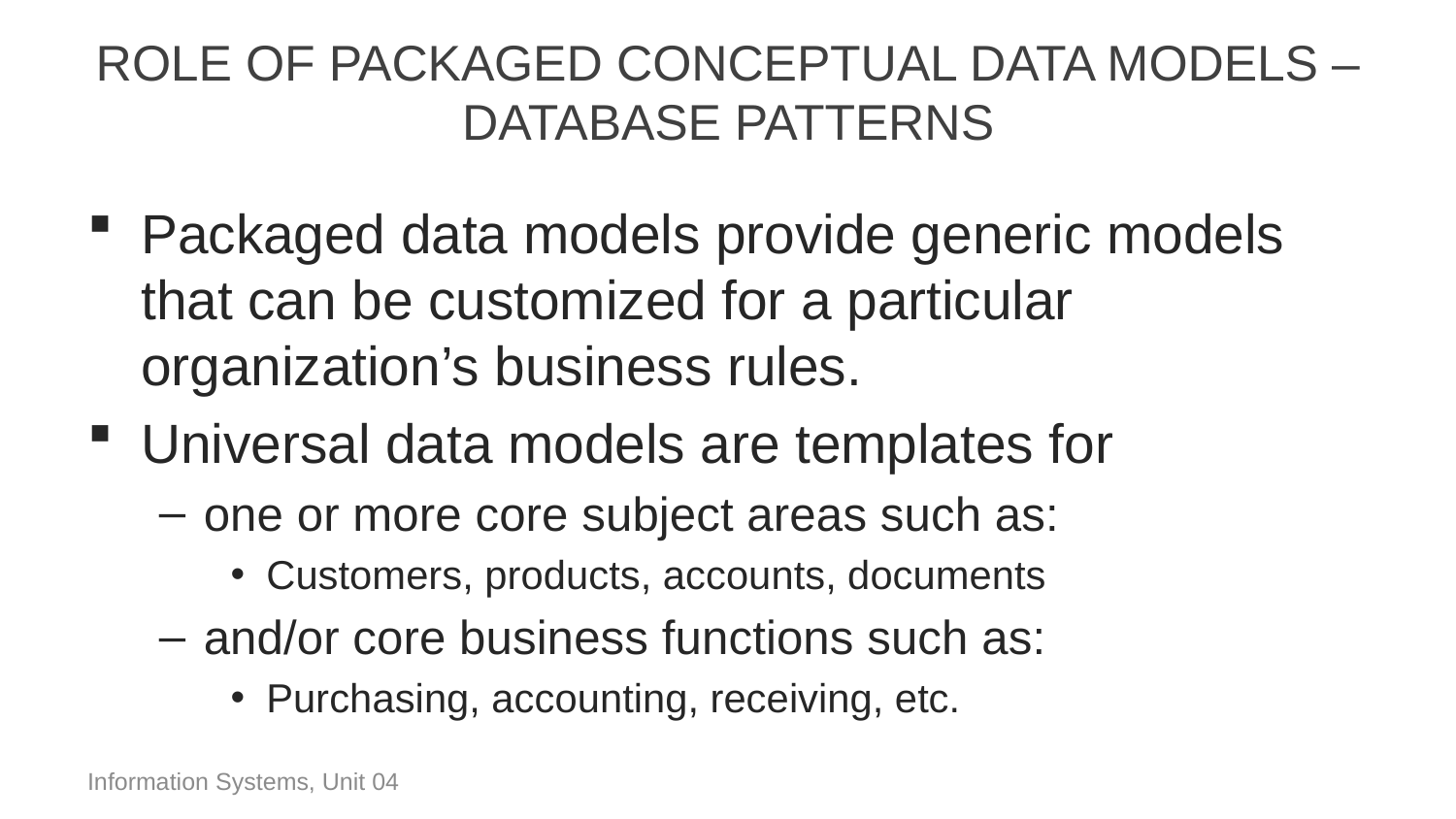

# Role of Packaged Conceptual Data Models – Database Patterns
Packaged data models provide generic models that can be customized for a particular organization’s business rules.
Universal data models are templates for
one or more core subject areas such as:
Customers, products, accounts, documents
and/or core business functions such as:
Purchasing, accounting, receiving, etc.
Information Systems, Unit 04
54